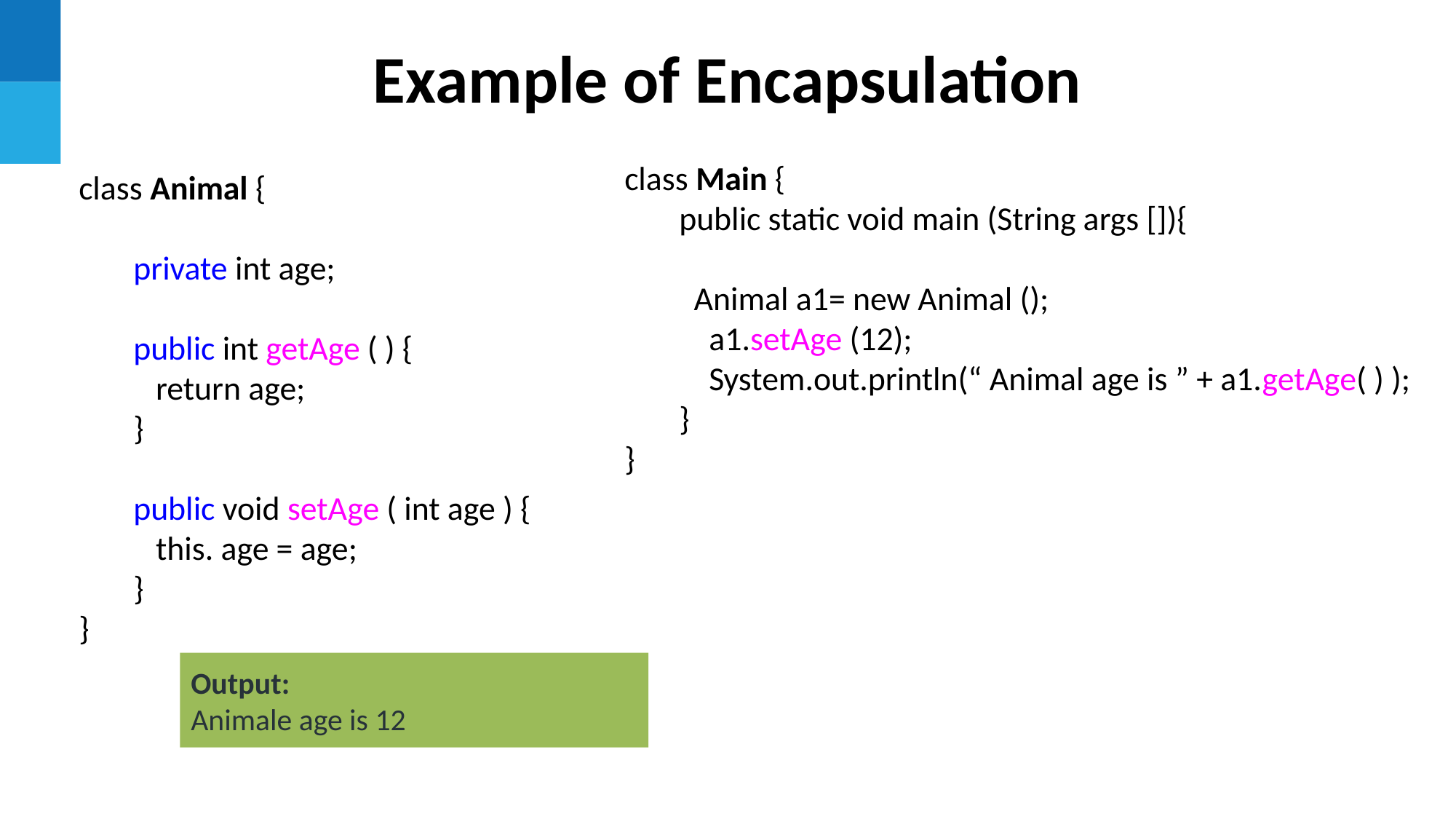

Example of Encapsulation
class Main {
public static void main (String args []){

  Animal a1= new Animal ();
    a1.setAge (12);
    System.out.println(“ Animal age is ” + a1.getAge( ) );
}
}
class Animal {

private int age;

public int getAge ( ) {
   return age;
}

public void setAge ( int age ) {
   this. age = age;
}
}
Output:
Animale age is 12